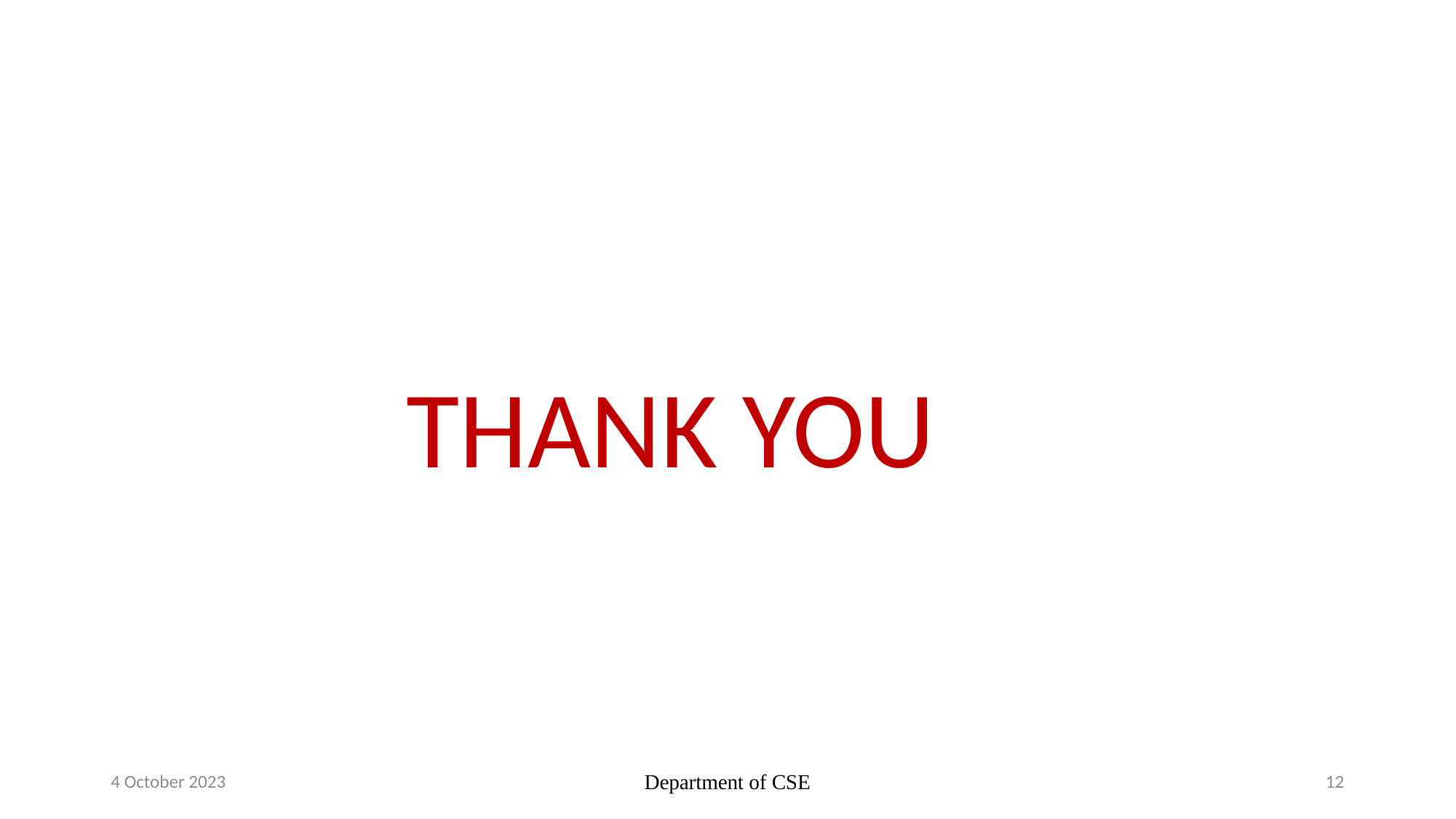

# THANK YOU
4 October 2023
Department of CSE
12